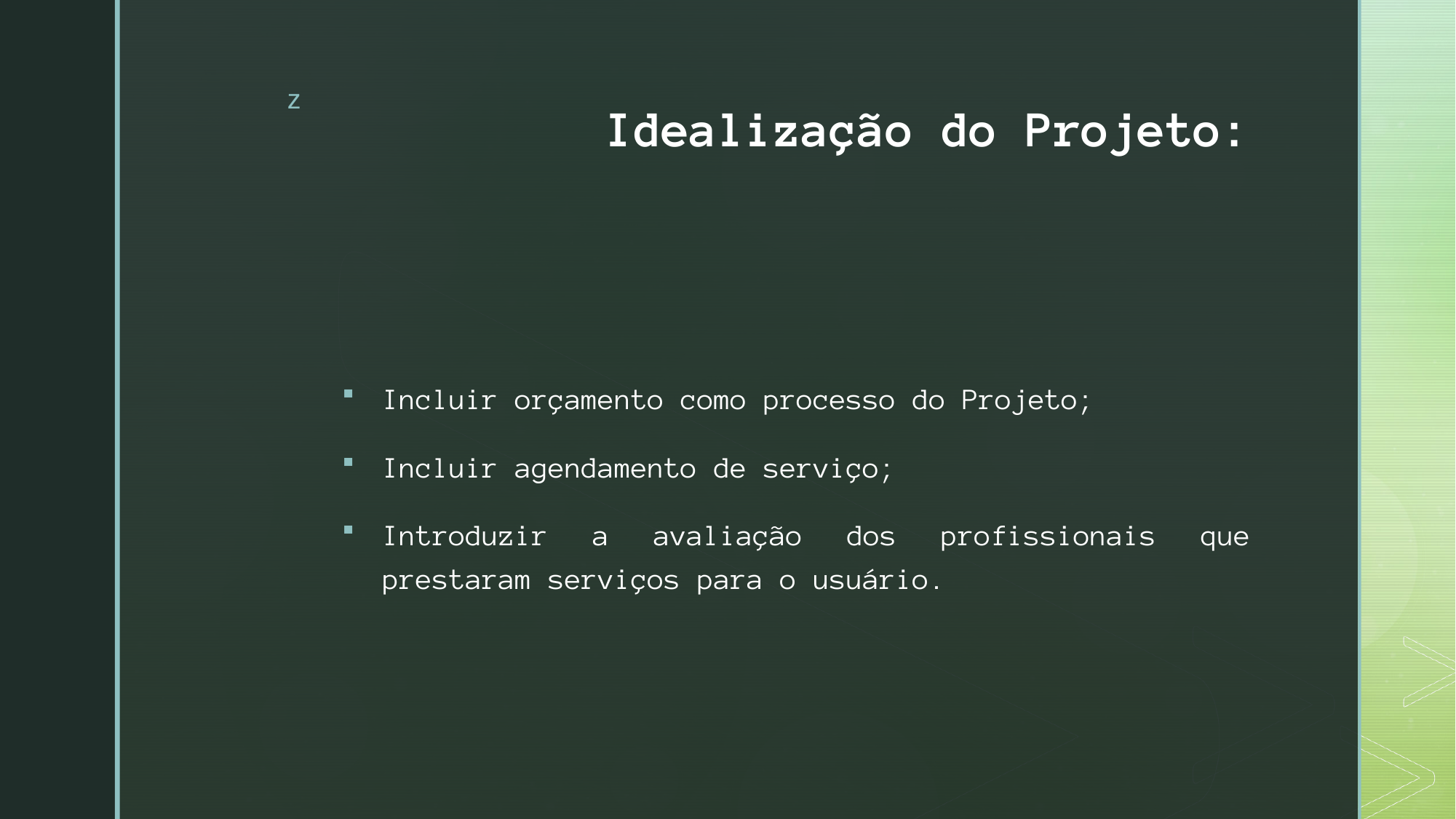

# Idealização do Projeto:
Incluir orçamento como processo do Projeto;
Incluir agendamento de serviço;
Introduzir a avaliação dos profissionais que prestaram serviços para o usuário.